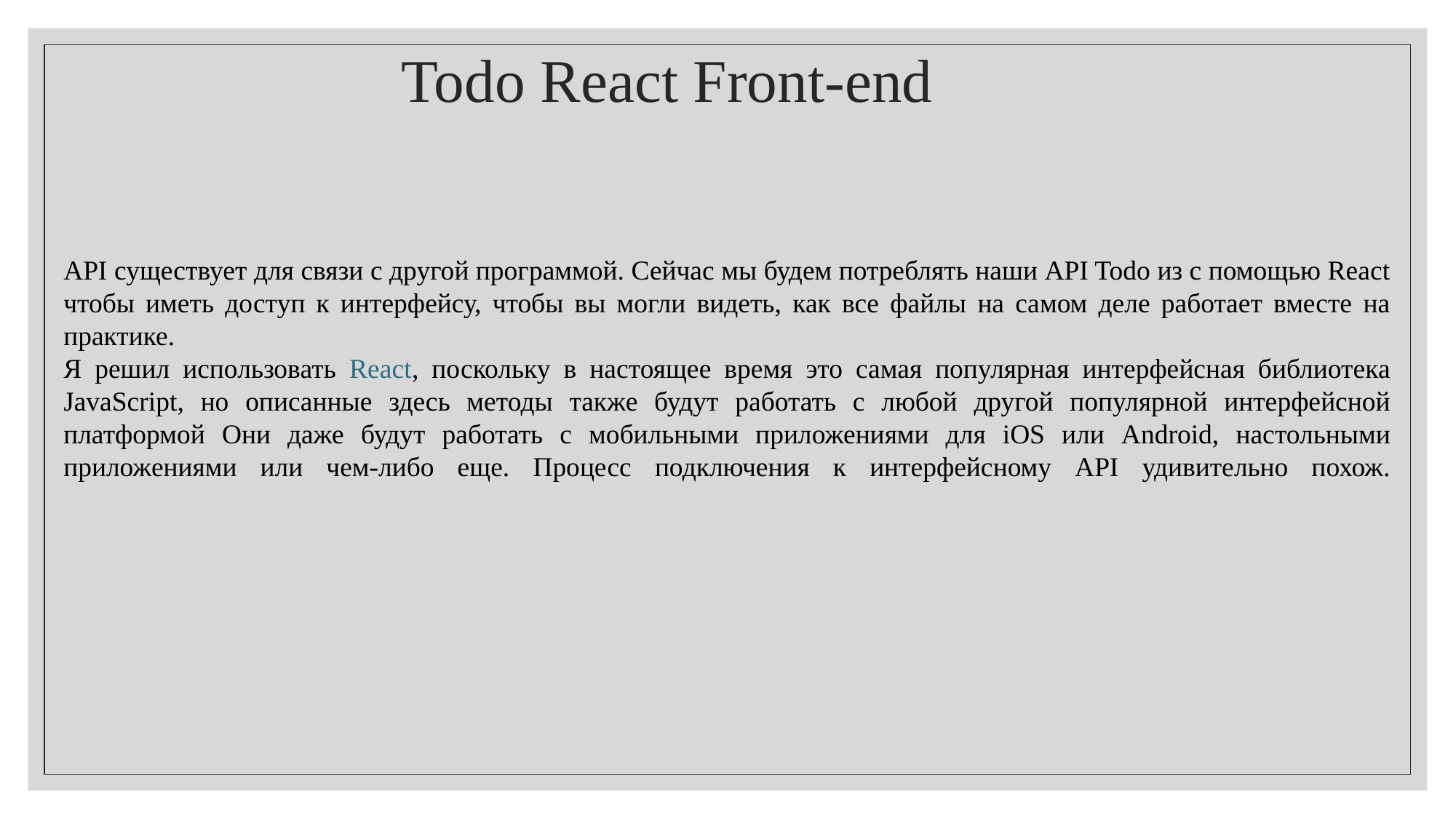

Todo React Front-end
API существует для связи с другой программой. Сейчас мы будем потреблять наши API Todo из с помощью React чтобы иметь доступ к интерфейсу, чтобы вы могли видеть, как все файлы на самом деле работает вместе на практике.
Я решил использовать React, поскольку в настоящее время это самая популярная интерфейсная библиотека JavaScript, но описанные здесь методы также будут работать с любой другой популярной интерфейсной платформой Они даже будут работать с мобильными приложениями для iOS или Android, настольными приложениями или чем-либо еще. Процесс подключения к интерфейсному API удивительно похож.